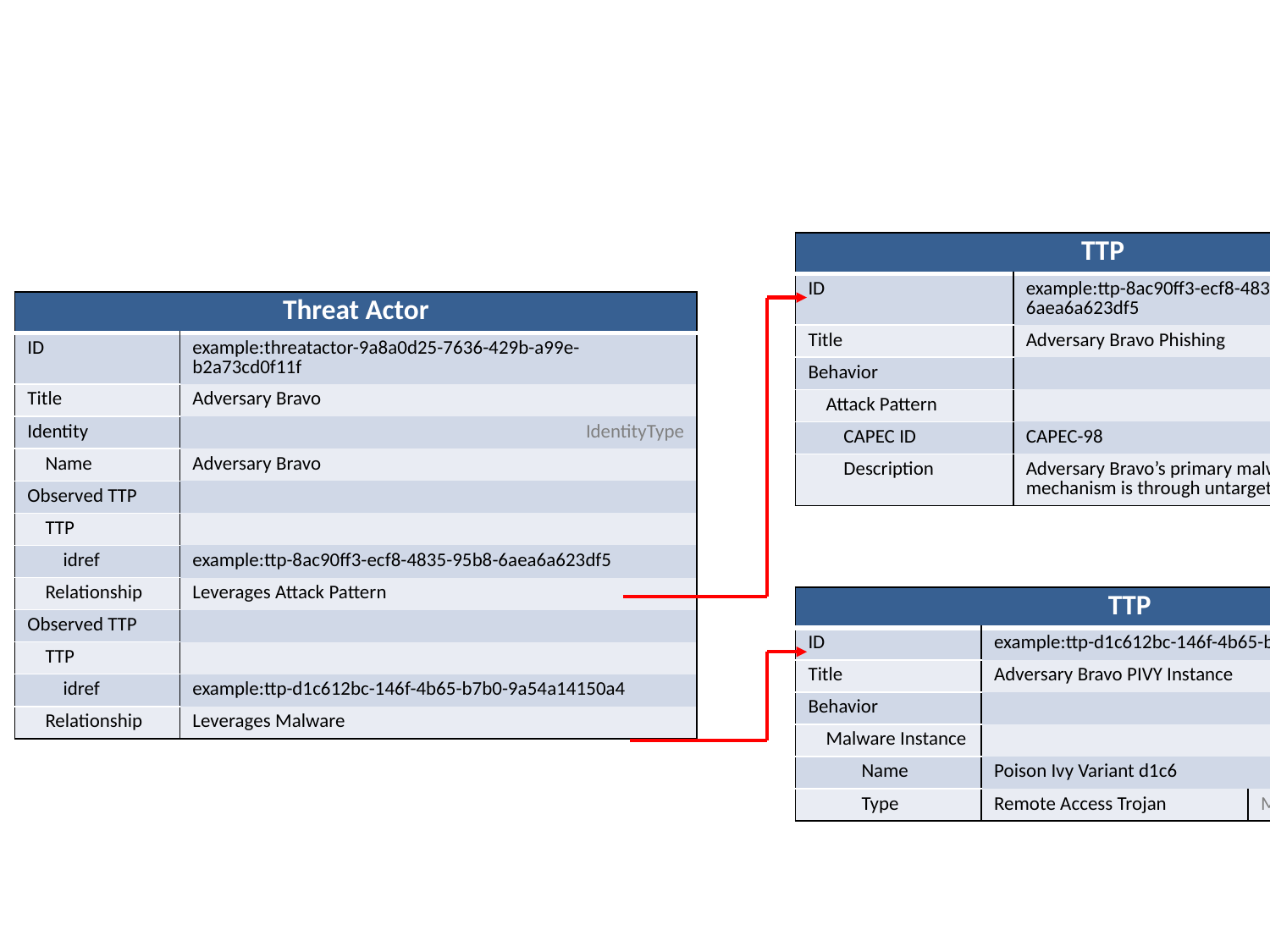

| TTP |  |
| --- | --- |
| ID | example:ttp-8ac90ff3-ecf8-4835-95b8-6aea6a623df5 |
| Title | Adversary Bravo Phishing |
| Behavior |  |
| Attack Pattern |  |
| CAPEC ID | CAPEC-98 |
| Description | Adversary Bravo’s primary malware deliver mechanism is through untargeted phishing. |
| Threat Actor |  |  |
| --- | --- | --- |
| ID | example:threatactor-9a8a0d25-7636-429b-a99e-b2a73cd0f11f |  |
| Title | Adversary Bravo |  |
| Identity | IdentityType |  |
| Name | Adversary Bravo |  |
| Observed TTP |  |  |
| TTP |  |  |
| idref | example:ttp-8ac90ff3-ecf8-4835-95b8-6aea6a623df5 |  |
| Relationship | Leverages Attack Pattern |  |
| Observed TTP |  |  |
| TTP |  |  |
| idref | example:ttp-d1c612bc-146f-4b65-b7b0-9a54a14150a4 |  |
| Relationship | Leverages Malware |  |
| TTP |  |  |
| --- | --- | --- |
| ID | example:ttp-d1c612bc-146f-4b65-b7b0-9a54a14150a4 |  |
| Title | Adversary Bravo PIVY Instance |  |
| Behavior |  |  |
| Malware Instance |  |  |
| Name | Poison Ivy Variant d1c6 |  |
| Type | Remote Access Trojan | MalwareTypeVocab-1.0 |